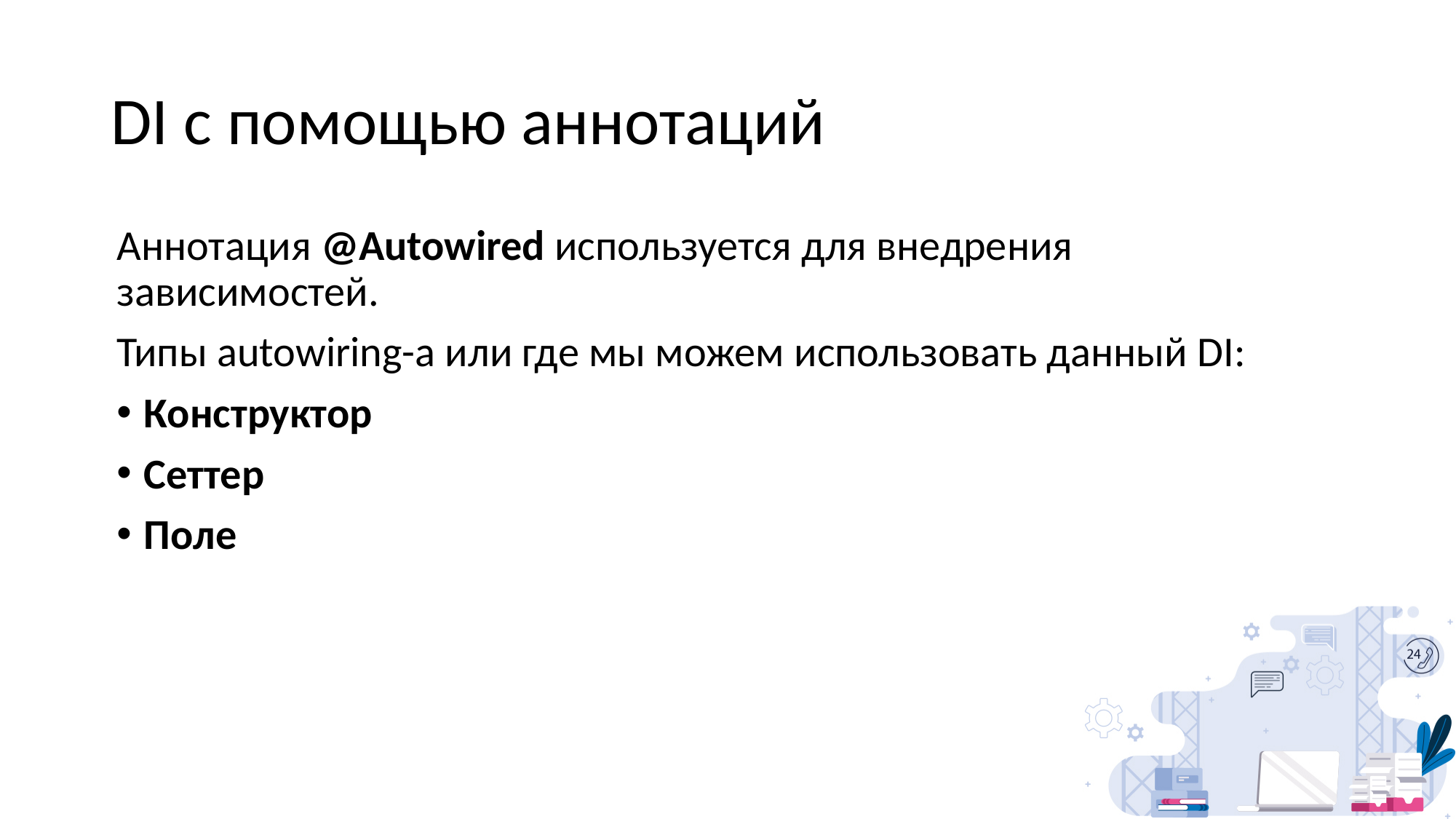

# DI с помощью аннотаций
Аннотация @Autowired используется для внедрения зависимостей.
Типы autowiring-а или где мы можем использовать данный DI:
Конструктор
Сеттер
Поле